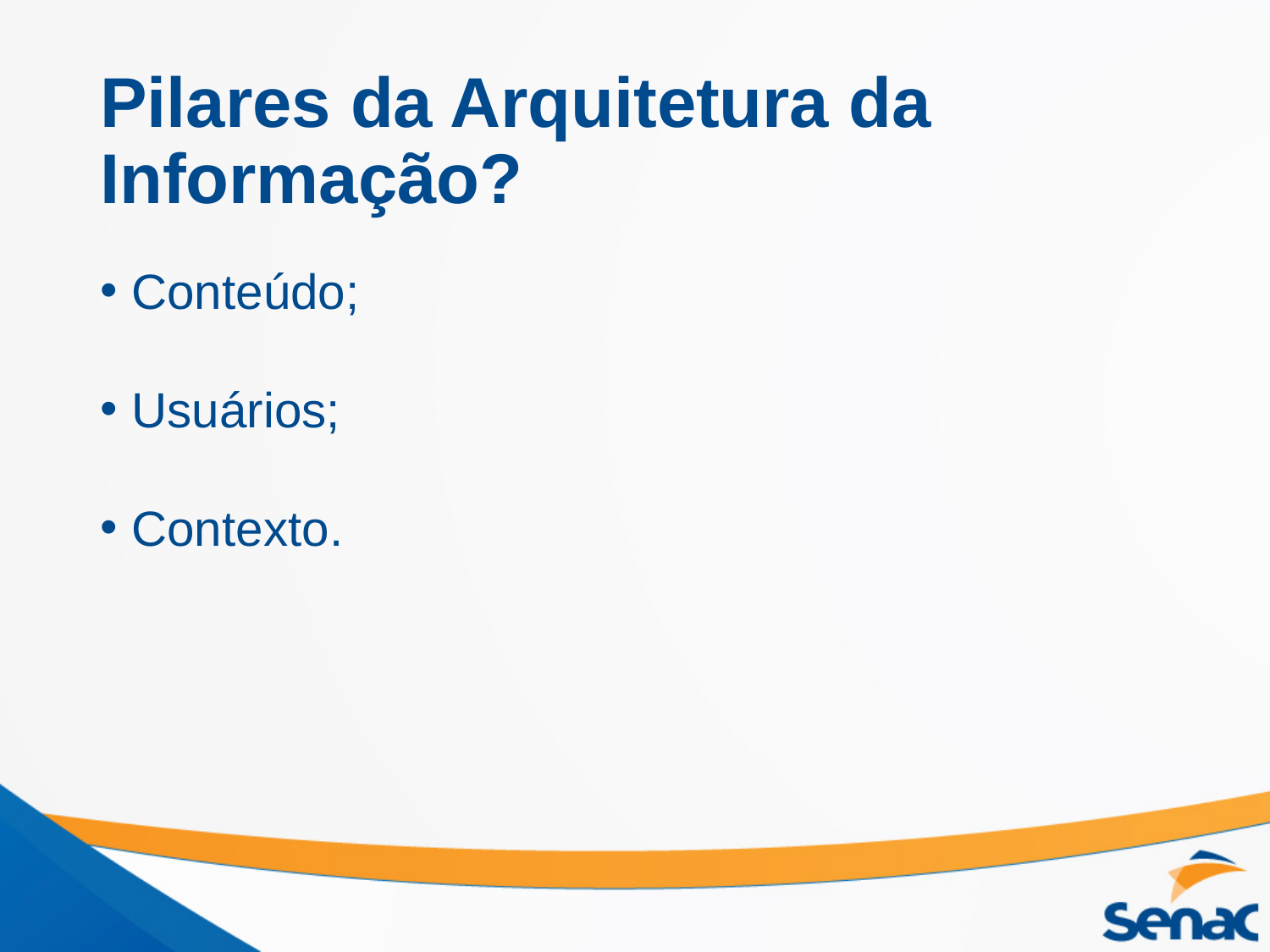

# Pilares da Arquitetura da Informação?
Conteúdo;

Usuários;

Contexto.